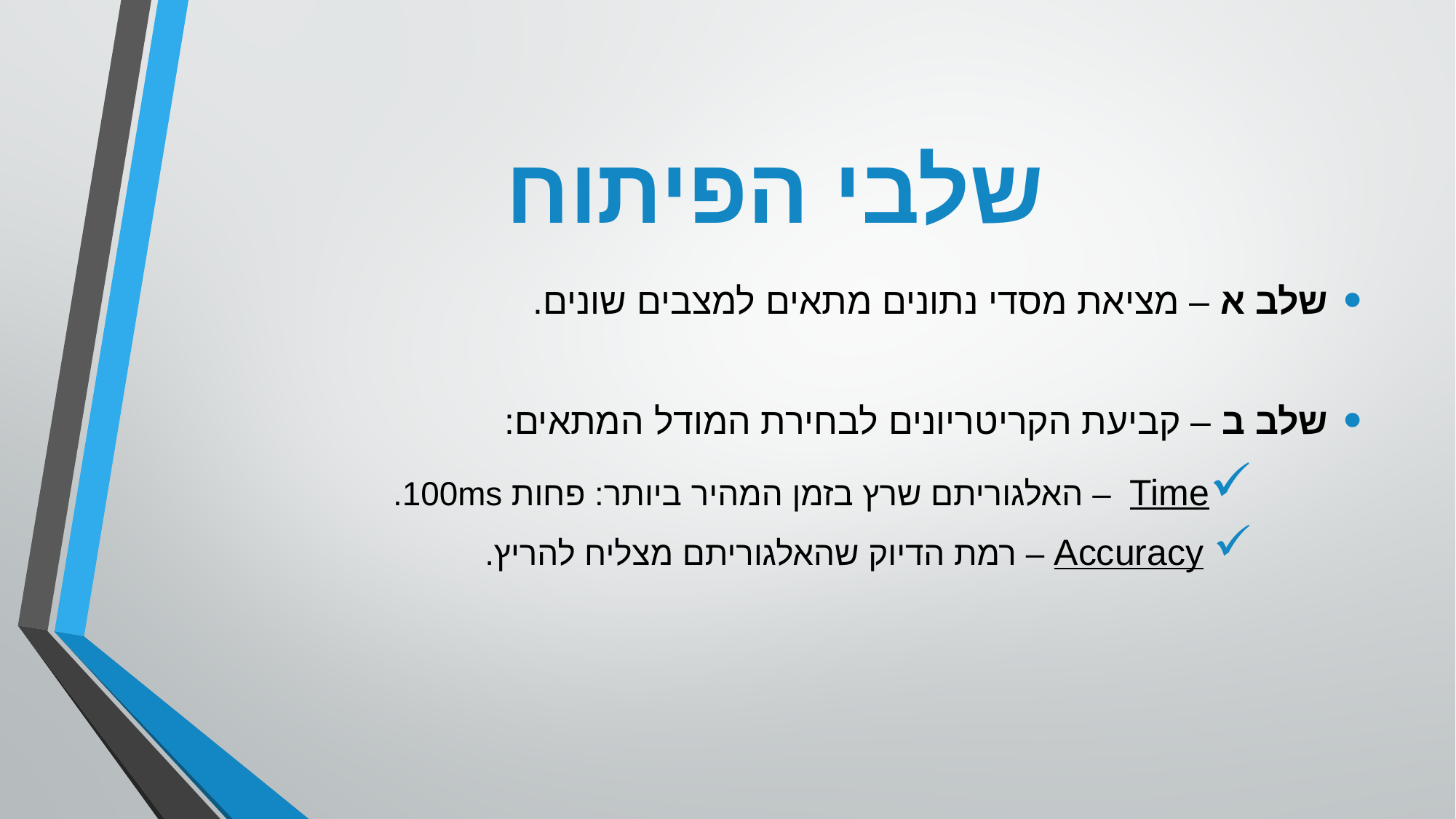

# שלבי הפיתוח
שלב א – מציאת מסדי נתונים מתאים למצבים שונים.

שלב ב – קביעת הקריטריונים לבחירת המודל המתאים:
Time  – האלגוריתם שרץ בזמן המהיר ביותר: פחות 100ms.
 Accuracy – רמת הדיוק שהאלגוריתם מצליח להריץ.